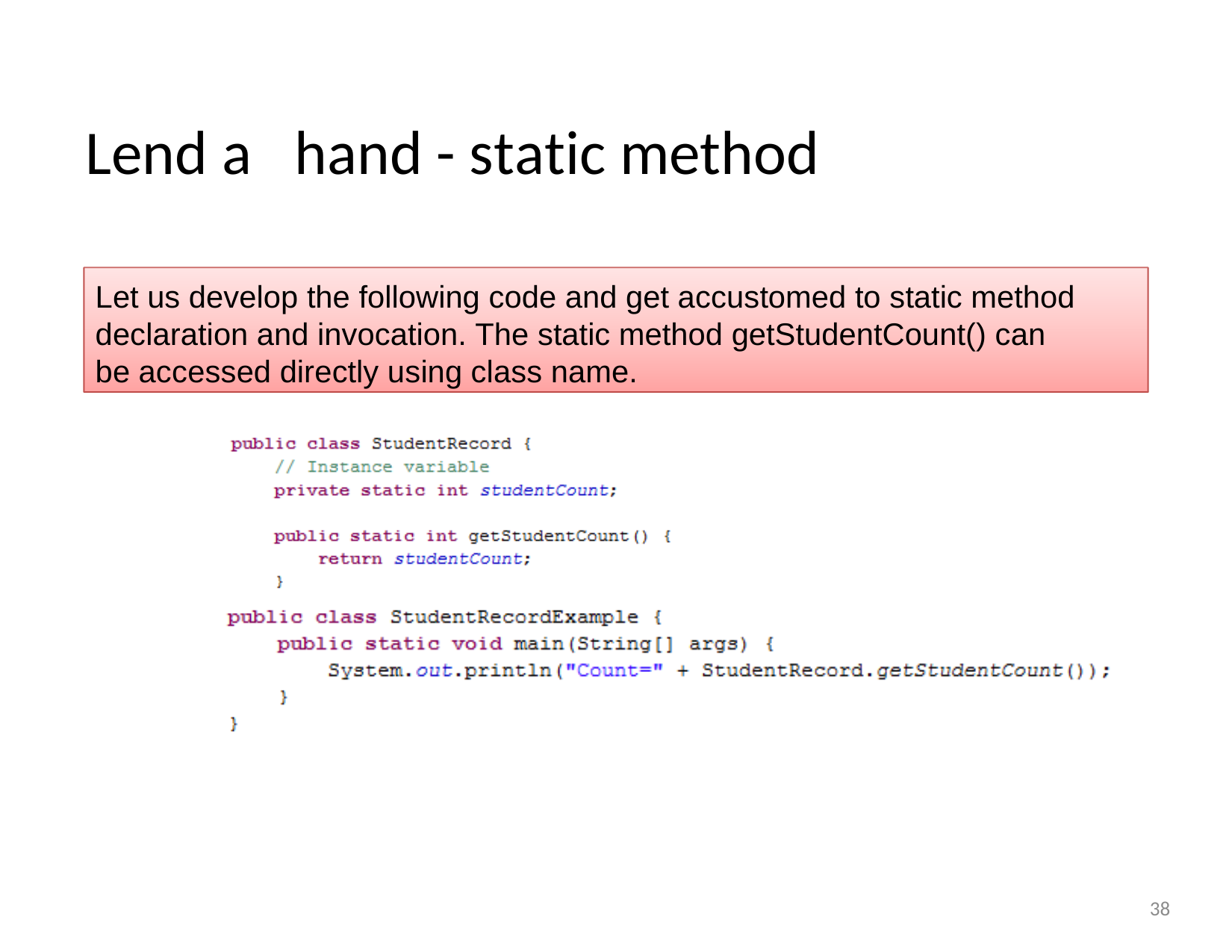

Lend a	hand - static method

Let us develop the following code and get accustomed to static method declaration and invocation. The static method getStudentCount() can be accessed directly using class name.

38